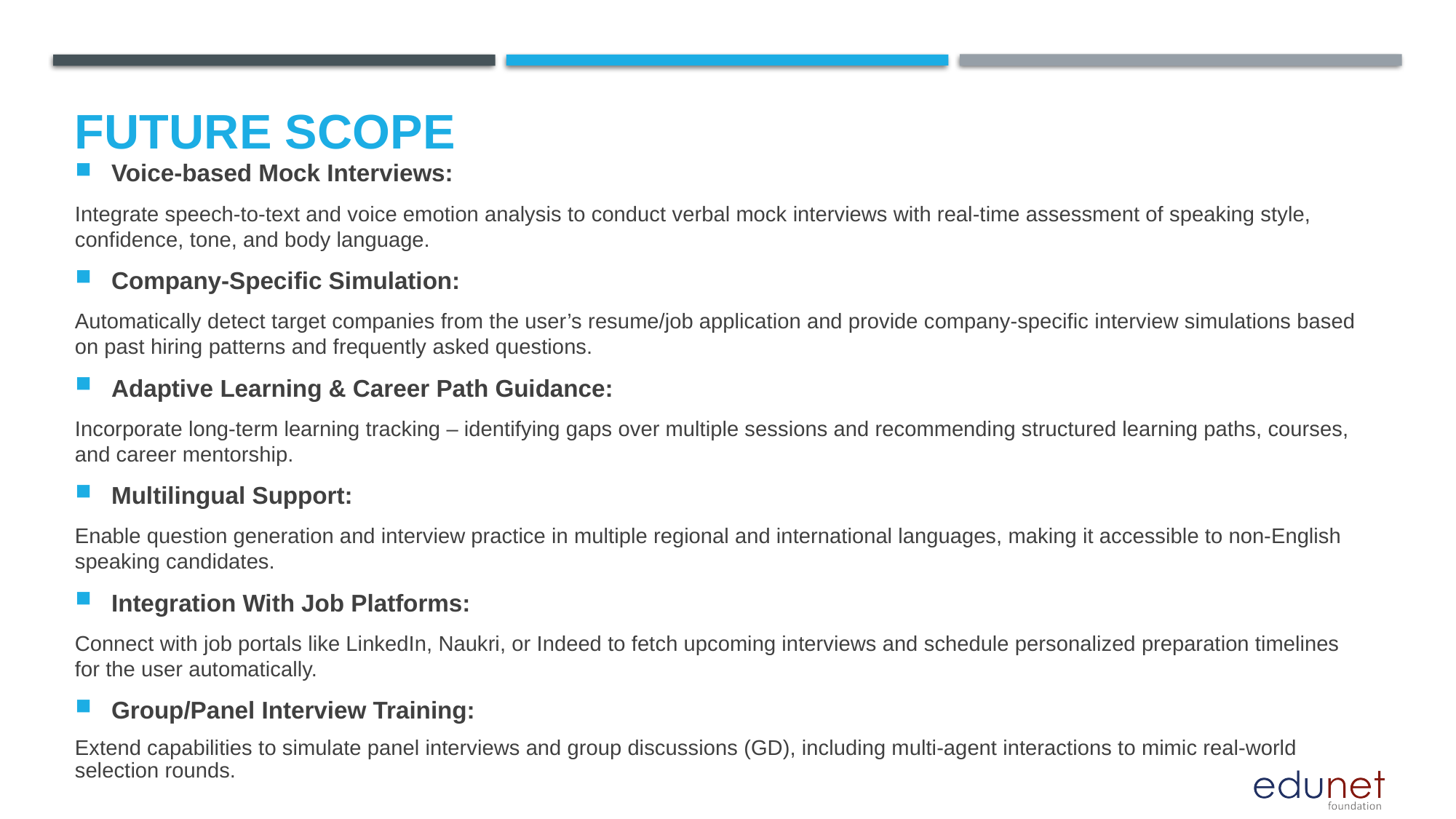

Future scope

Voice-based Mock Interviews:
Integrate speech-to-text and voice emotion analysis to conduct verbal mock interviews with real-time assessment of speaking style, confidence, tone, and body language.
Company-Specific Simulation:
Automatically detect target companies from the user’s resume/job application and provide company-specific interview simulations based on past hiring patterns and frequently asked questions.
Adaptive Learning & Career Path Guidance:
Incorporate long-term learning tracking – identifying gaps over multiple sessions and recommending structured learning paths, courses, and career mentorship.
Multilingual Support:
Enable question generation and interview practice in multiple regional and international languages, making it accessible to non-English speaking candidates.
Integration With Job Platforms:
Connect with job portals like LinkedIn, Naukri, or Indeed to fetch upcoming interviews and schedule personalized preparation timelines for the user automatically.
Group/Panel Interview Training:
Extend capabilities to simulate panel interviews and group discussions (GD), including multi-agent interactions to mimic real-world selection rounds.